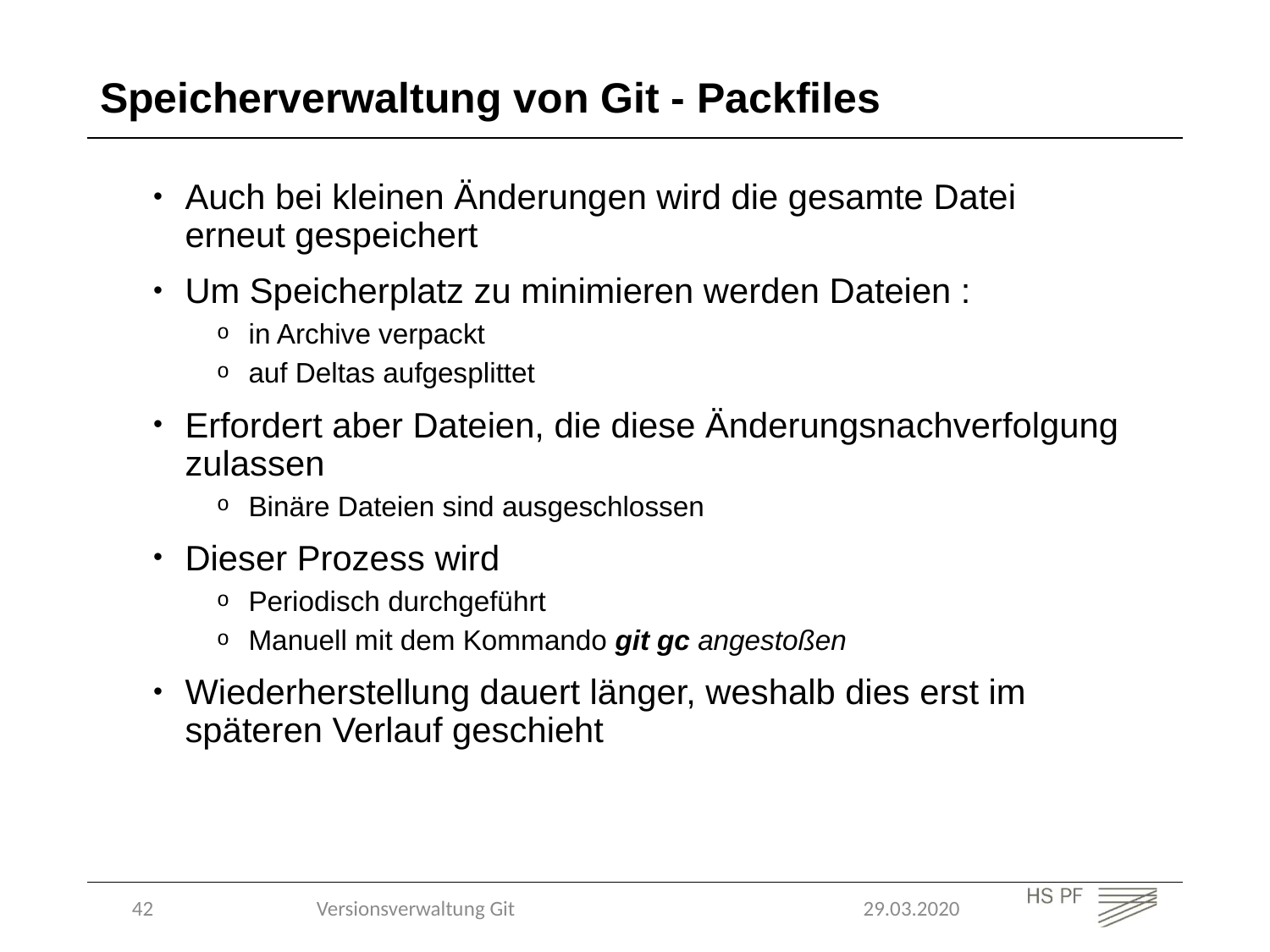

Speicherverwaltung von Git - Packfiles
Auch bei kleinen Änderungen wird die gesamte Datei erneut gespeichert
Um Speicherplatz zu minimieren werden Dateien :
in Archive verpackt
auf Deltas aufgesplittet
Erfordert aber Dateien, die diese Änderungsnachverfolgung zulassen
Binäre Dateien sind ausgeschlossen
Dieser Prozess wird
Periodisch durchgeführt
Manuell mit dem Kommando git gc angestoßen
Wiederherstellung dauert länger, weshalb dies erst im späteren Verlauf geschieht